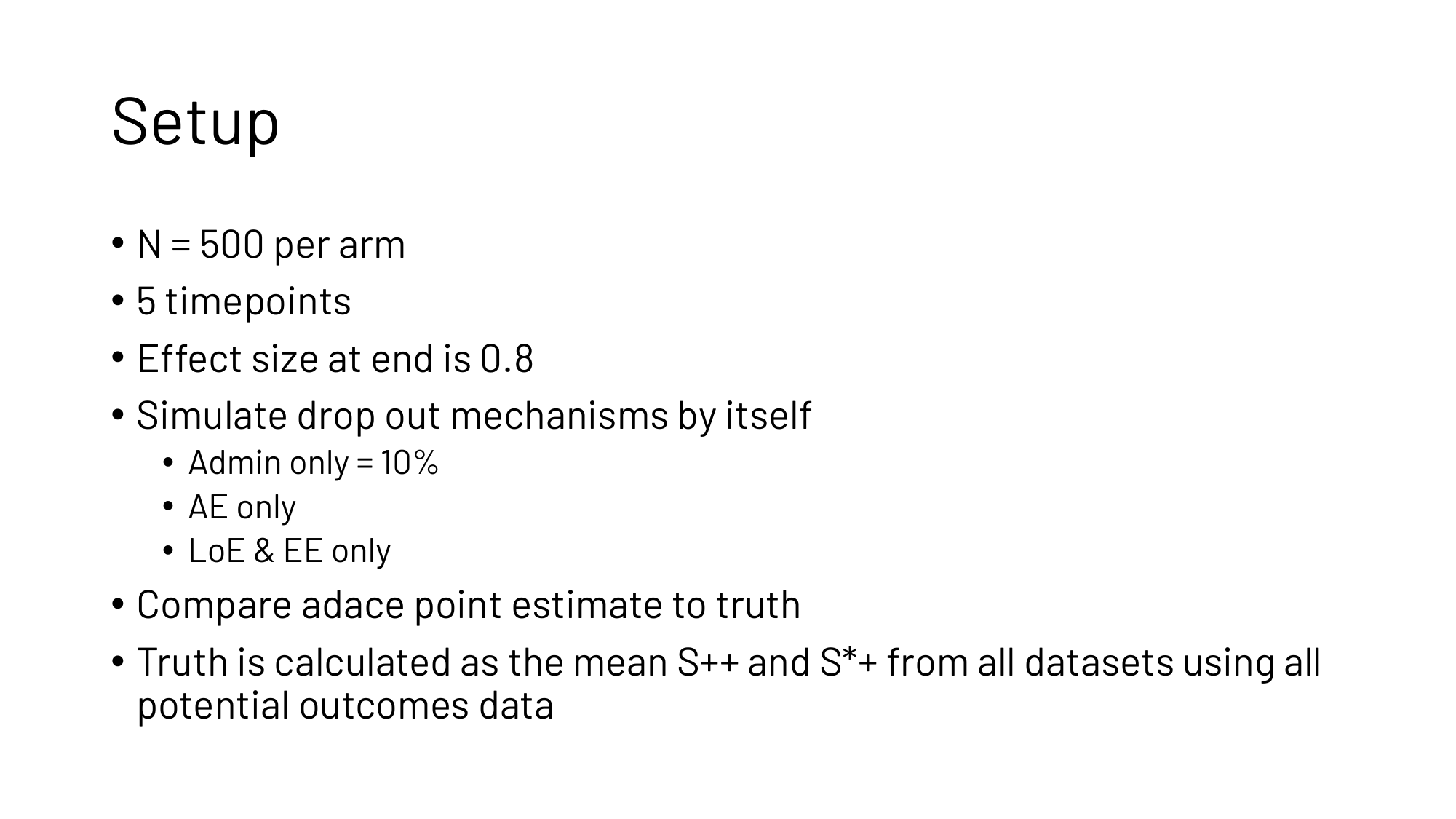

# Setup
N = 500 per arm
5 timepoints
Effect size at end is 0.8
Simulate drop out mechanisms by itself
Admin only = 10%
AE only
LoE & EE only
Compare adace point estimate to truth
Truth is calculated as the mean S++ and S*+ from all datasets using all potential outcomes data